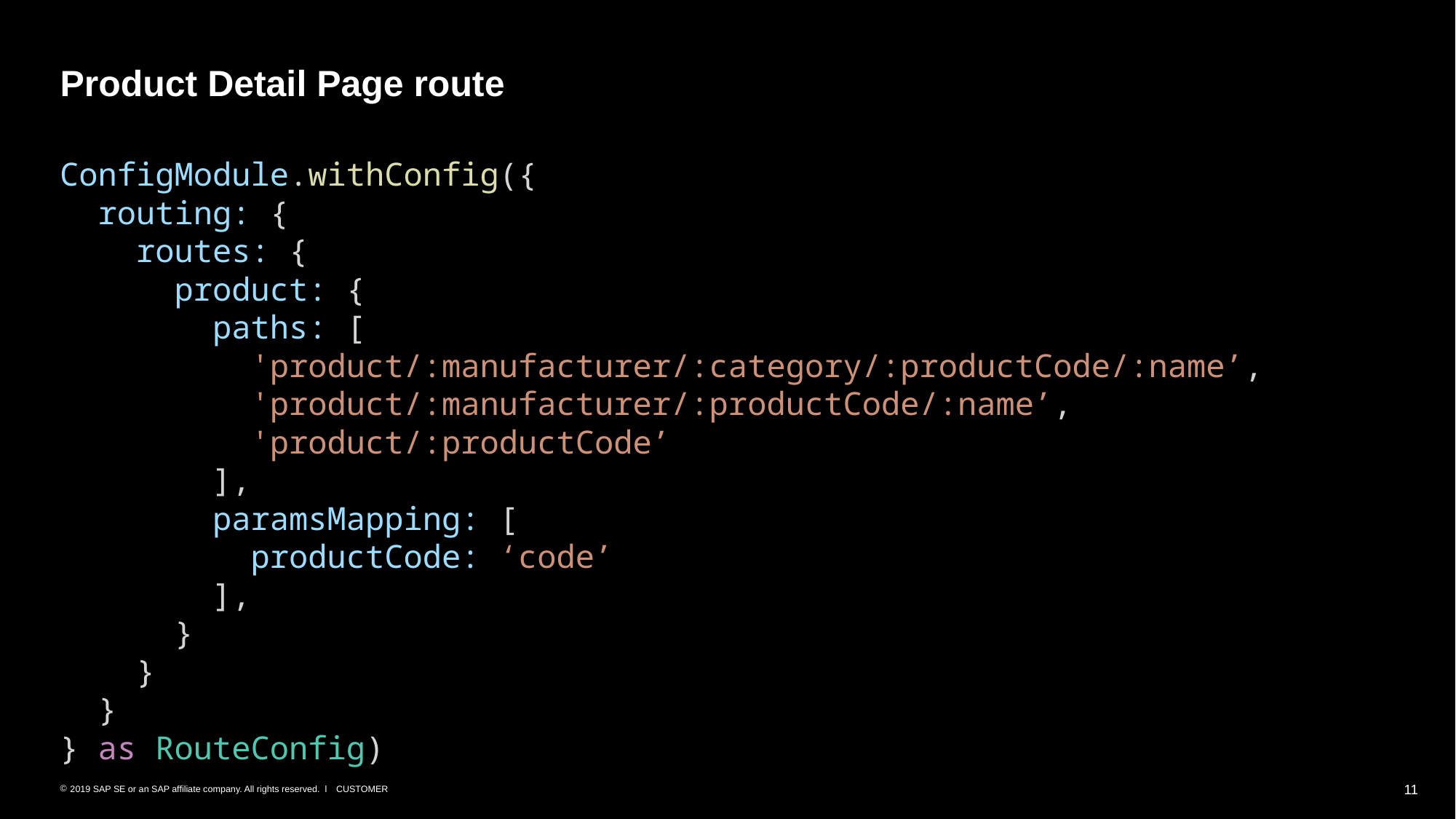

# Product Detail Page route
ConfigModule.withConfig({
  routing: {
    routes: {
      product: {
        paths: [
          'product/:manufacturer/:category/:productCode/:name’,
          'product/:manufacturer/:productCode/:name’,
          'product/:productCode’
        ],
        paramsMapping: [
          productCode: ‘code’
        ],
      }
    }
  }
} as RouteConfig)